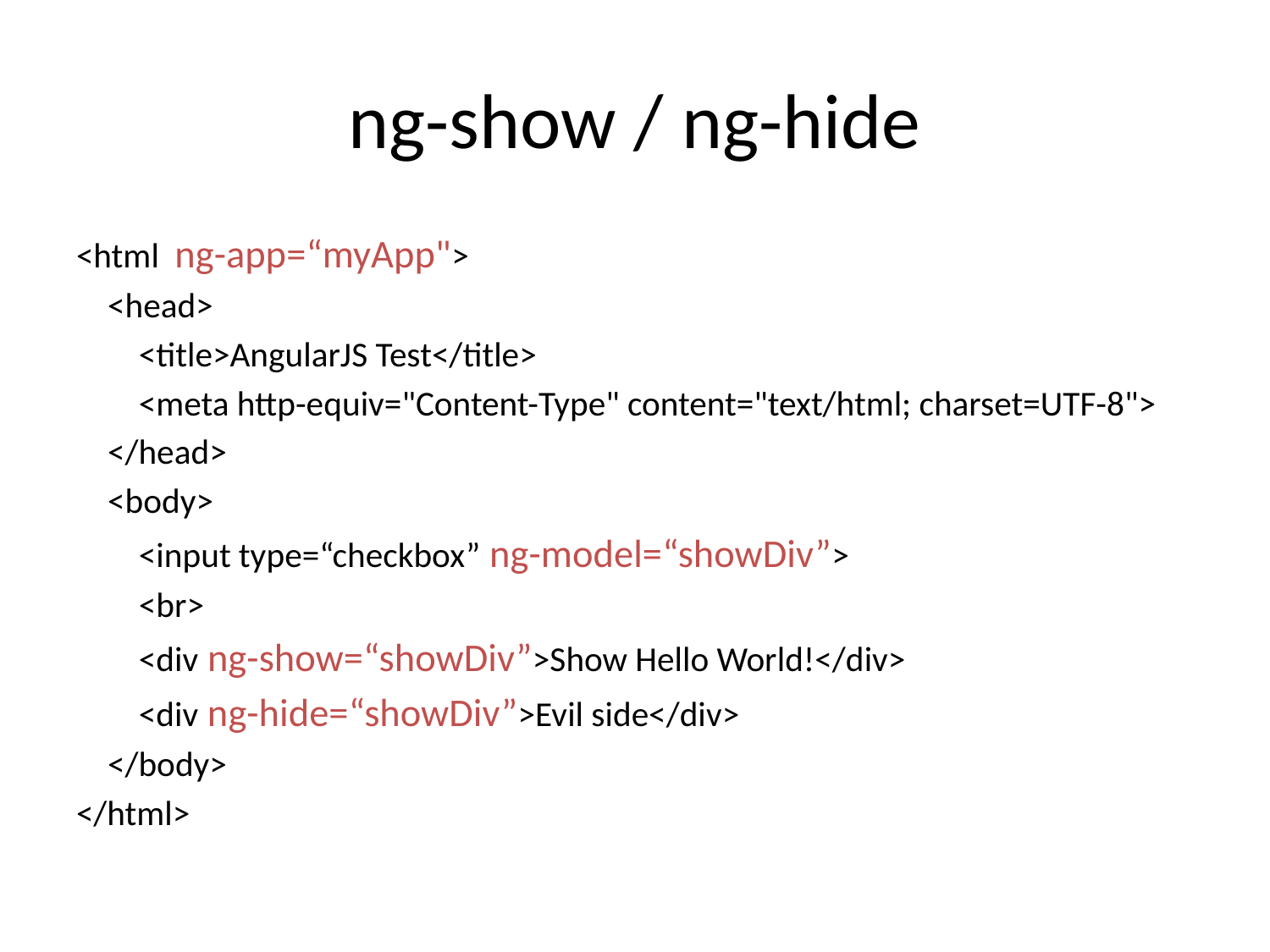

# ng-show / ng-hide
<html  ng-app=“myApp">
    <head>
        <title>AngularJS Test</title>
        <meta http-equiv="Content-Type" content="text/html; charset=UTF-8">
    </head>
    <body>
        <input type=“checkbox” ng-model=“showDiv”>
        <br>
        <div ng-show=“showDiv”>Show Hello World!</div>
        <div ng-hide=“showDiv”>Evil side</div>
    </body>
</html>